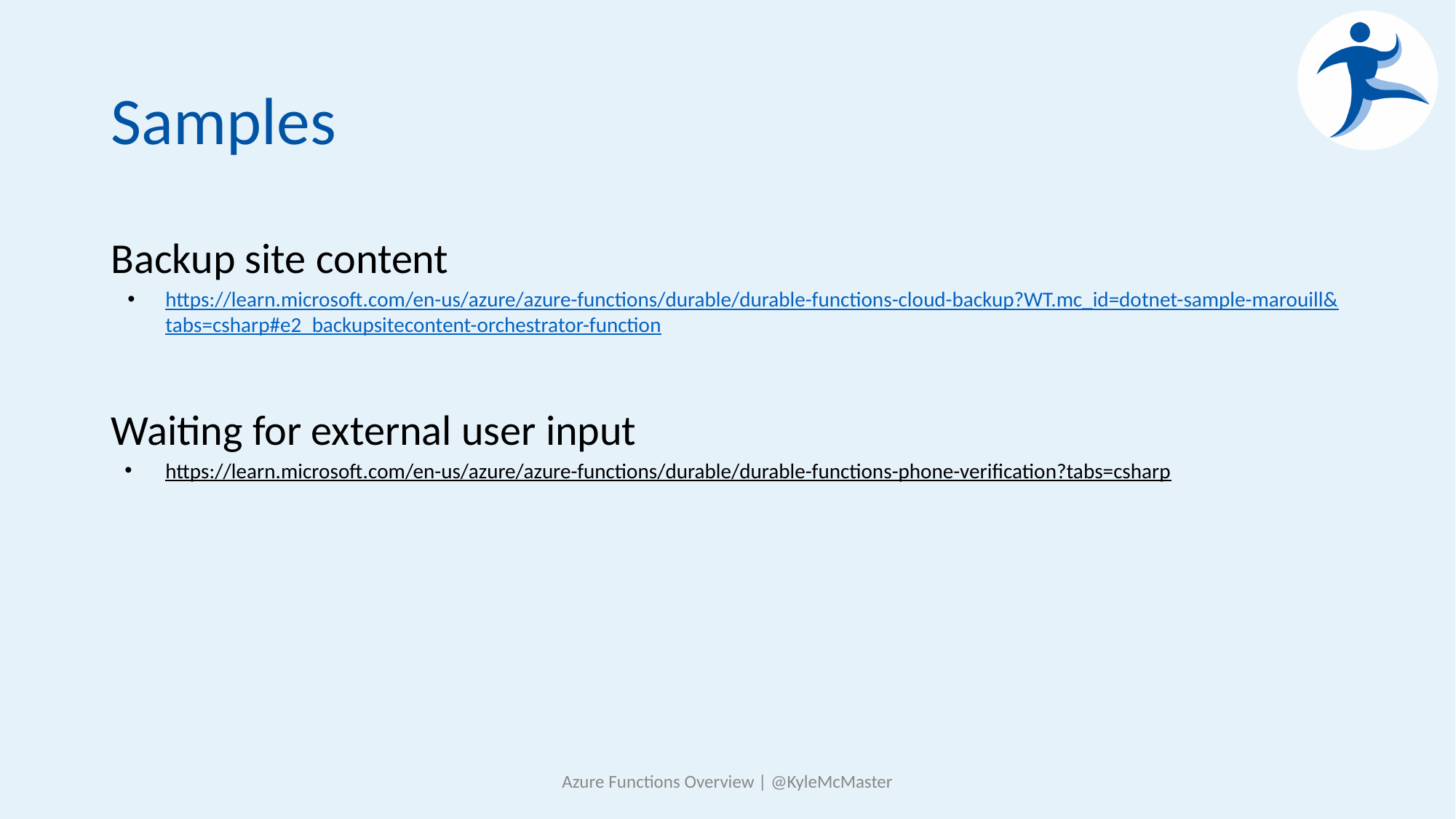

# Samples
Backup site content
https://learn.microsoft.com/en-us/azure/azure-functions/durable/durable-functions-cloud-backup?WT.mc_id=dotnet-sample-marouill&tabs=csharp#e2_backupsitecontent-orchestrator-function

Waiting for external user input
https://learn.microsoft.com/en-us/azure/azure-functions/durable/durable-functions-phone-verification?tabs=csharp
Azure Functions Overview | @KyleMcMaster